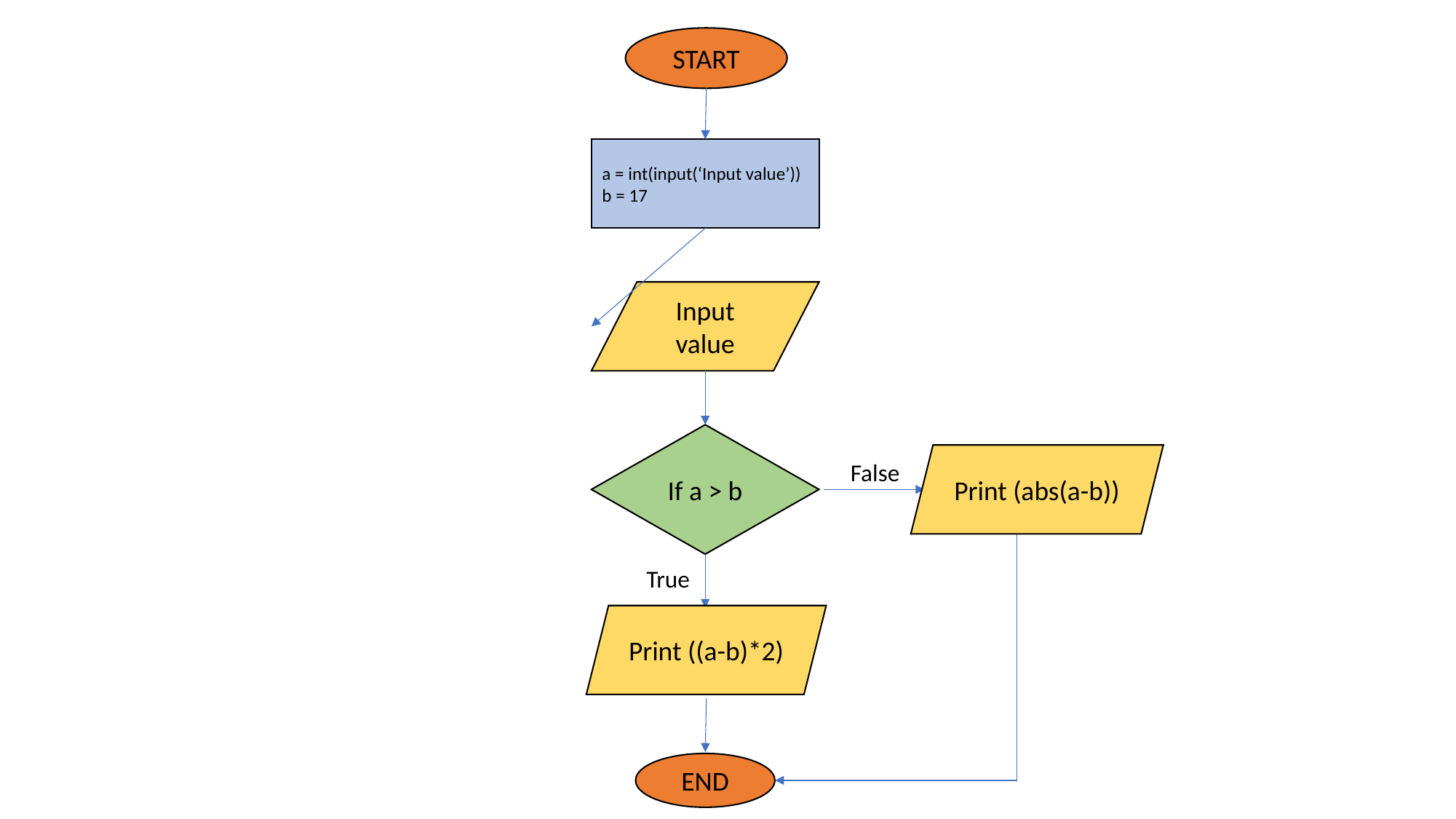

START
a = int(input(‘Input value’))
b = 17
Input value
If a > b
Print (abs(a-b))
False
True
Print ((a-b)*2)
END